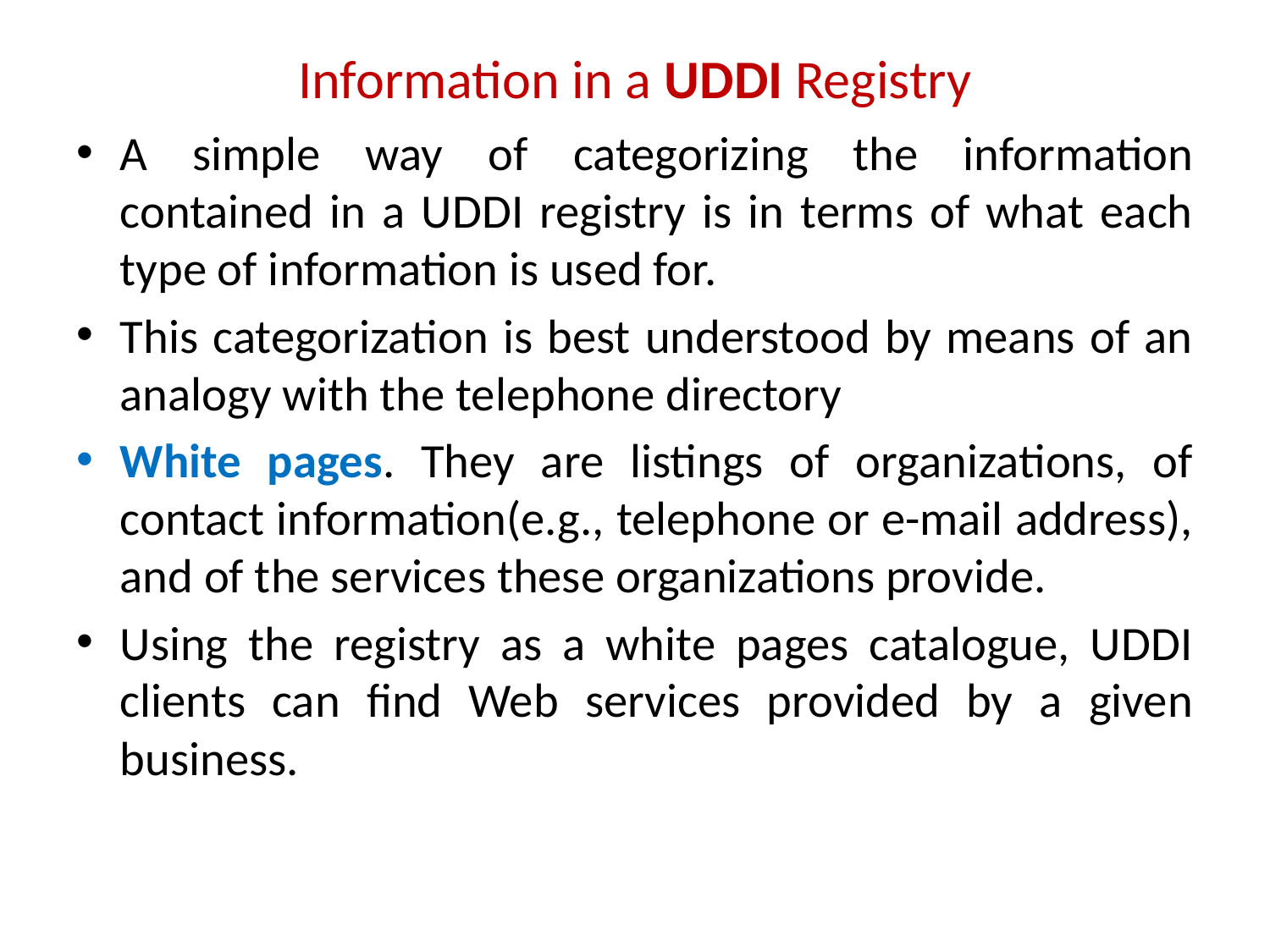

# Information in a UDDI Registry
A simple way of categorizing the information contained in a UDDI registry is in terms of what each type of information is used for.
This categorization is best understood by means of an analogy with the telephone directory
White pages. They are listings of organizations, of contact information(e.g., telephone or e-mail address), and of the services these organizations provide.
Using the registry as a white pages catalogue, UDDI clients can find Web services provided by a given business.